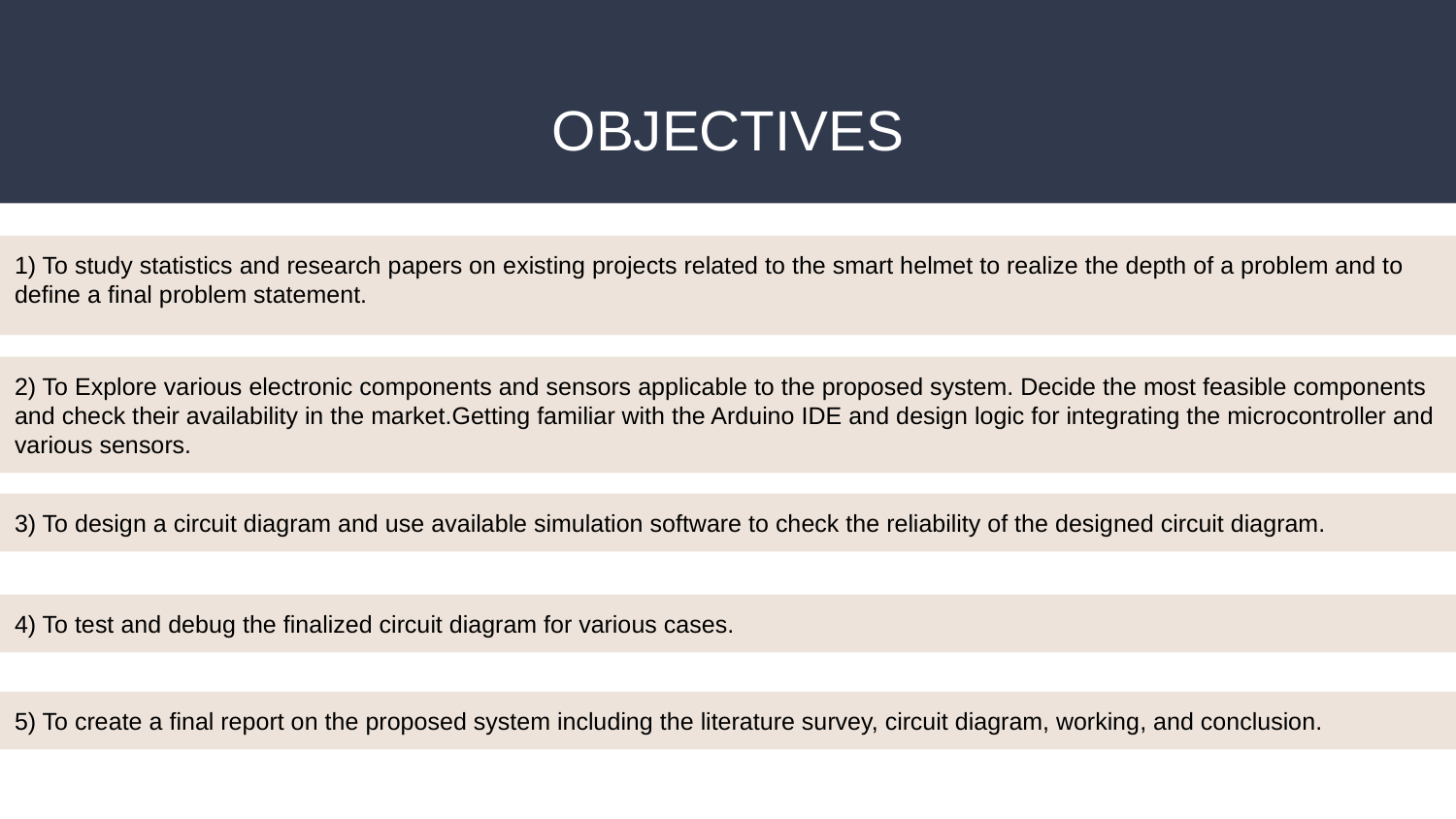

OBJECTIVES
# 1) To study statistics and research papers on existing projects related to the smart helmet to realize the depth of a problem and to define a final problem statement.

2) To Explore various electronic components and sensors applicable to the proposed system. Decide the most feasible components and check their availability in the market.Getting familiar with the Arduino IDE and design logic for integrating the microcontroller and various sensors.
3) To design a circuit diagram and use available simulation software to check the reliability of the designed circuit diagram.
4) To test and debug the finalized circuit diagram for various cases.
5) To create a final report on the proposed system including the literature survey, circuit diagram, working, and conclusion.